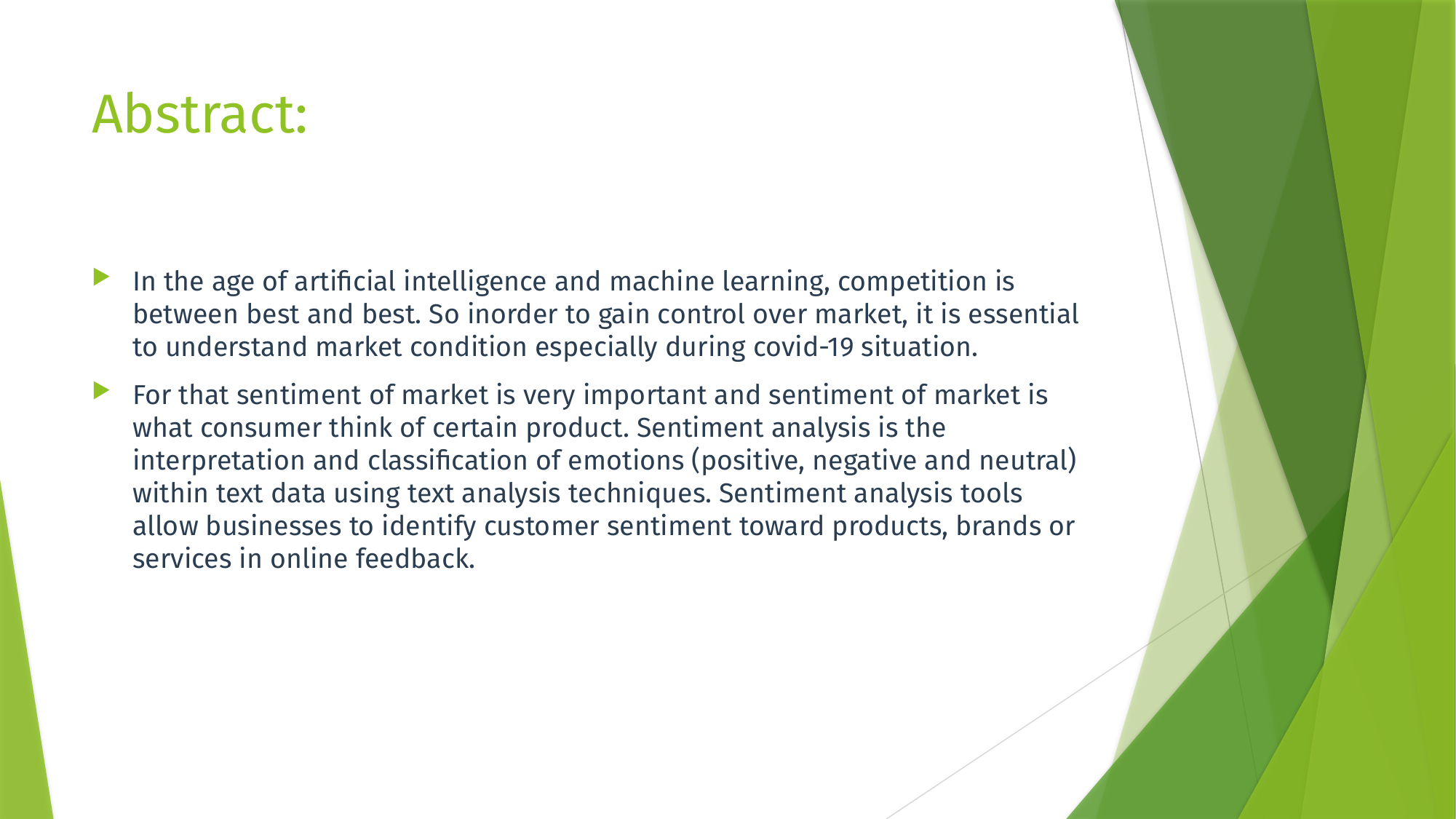

# Abstract:
In the age of artificial intelligence and machine learning, competition is between best and best. So inorder to gain control over market, it is essential to understand market condition especially during covid-19 situation.
For that sentiment of market is very important and sentiment of market is what consumer think of certain product. Sentiment analysis is the interpretation and classification of emotions (positive, negative and neutral) within text data using text analysis techniques. Sentiment analysis tools allow businesses to identify customer sentiment toward products, brands or services in online feedback.